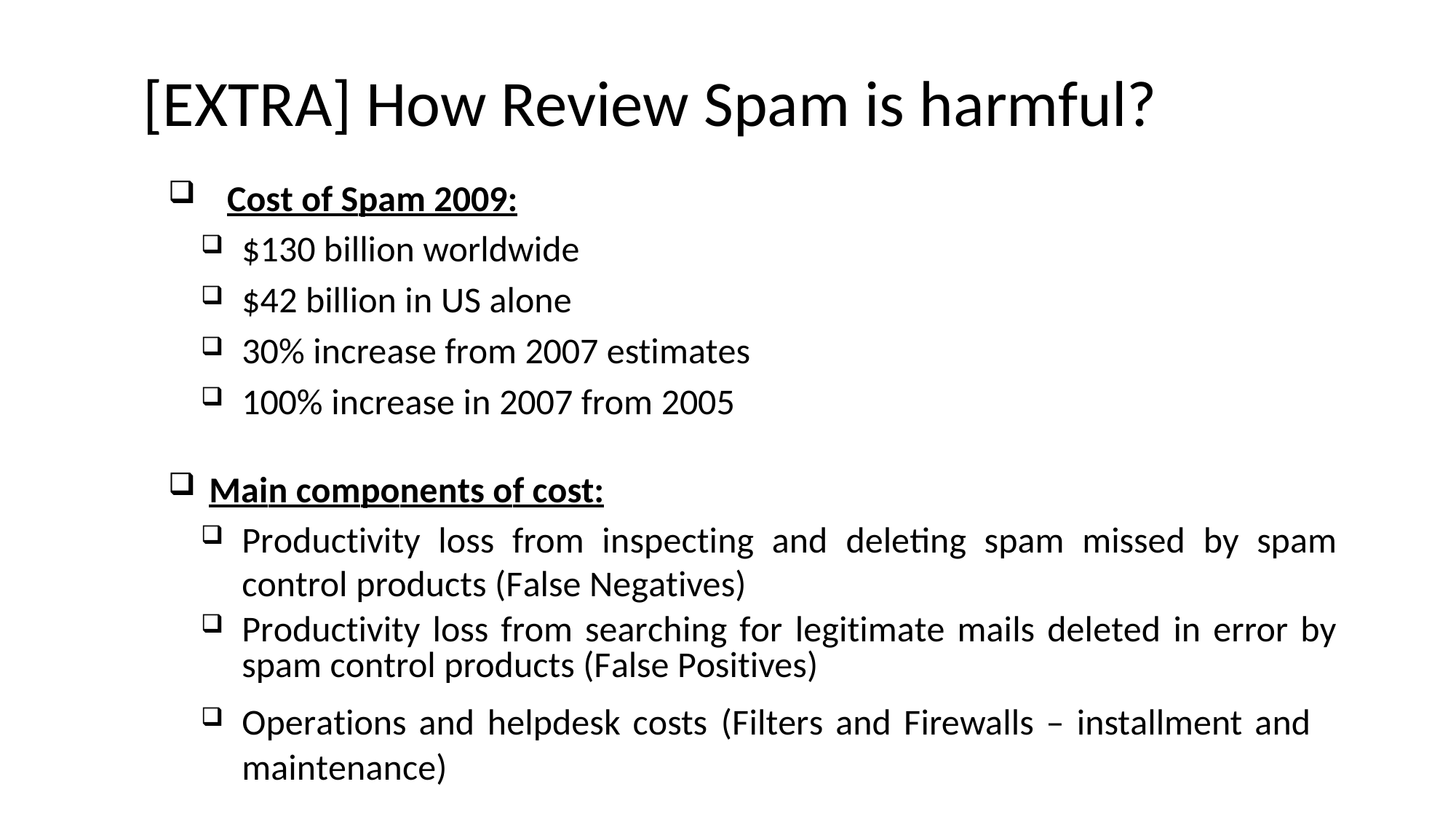

[EXTRA] How Review Spam is harmful?
Cost of Spam 2009:
$130 billion worldwide
$42 billion in US alone
30% increase from 2007 estimates
100% increase in 2007 from 2005

Main components of cost:
Productivity loss from inspecting and deleting spam missed by spam control products (False Negatives)
Productivity loss from searching for legitimate mails deleted in error by spam control products (False Positives)
Operations and helpdesk costs (Filters and Firewalls – installment and maintenance)